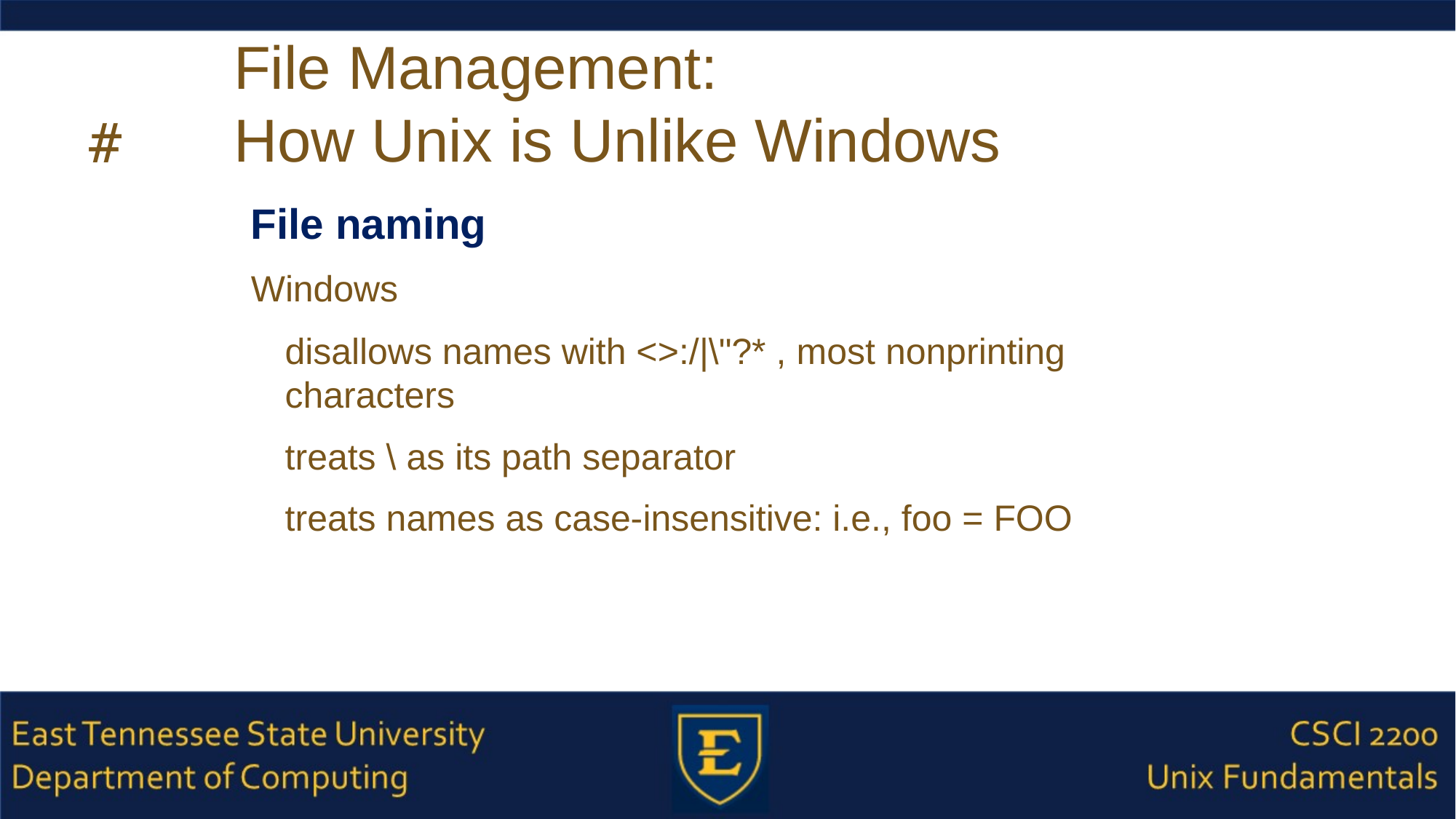

# File Management: How Unix is Unlike Windows
File naming
Windows
disallows names with <>:/|\"?* , most nonprinting characters
treats \ as its path separator
treats names as case-insensitive: i.e., foo = FOO